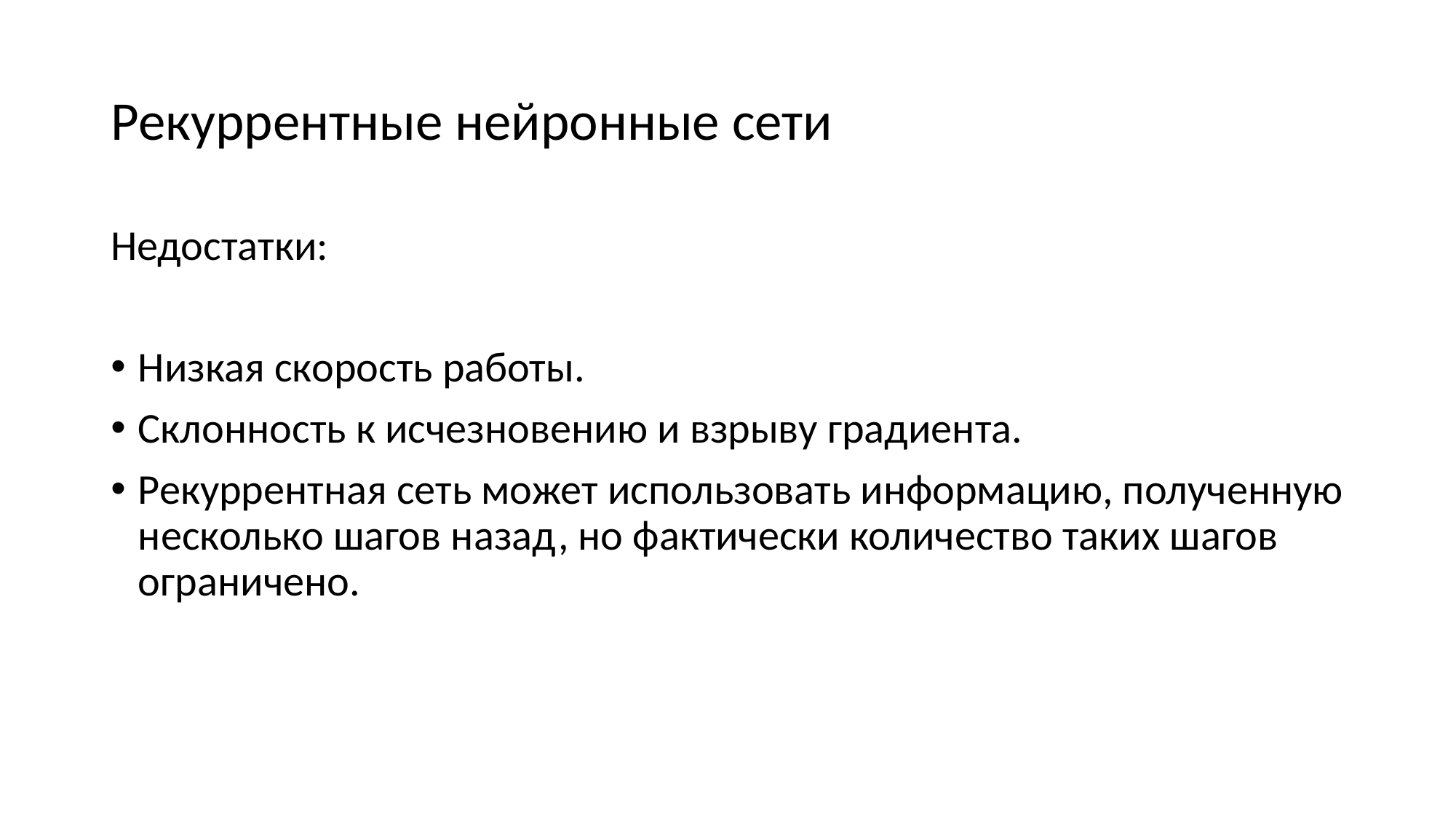

# Рекуррентные нейронные сети
Недостатки:

Низкая скорость работы.
Склонность к исчезновению и взрыву градиента.
Рекуррентная сеть может использовать информацию, полученную несколько шагов назад, но фактически количество таких шагов ограничено.